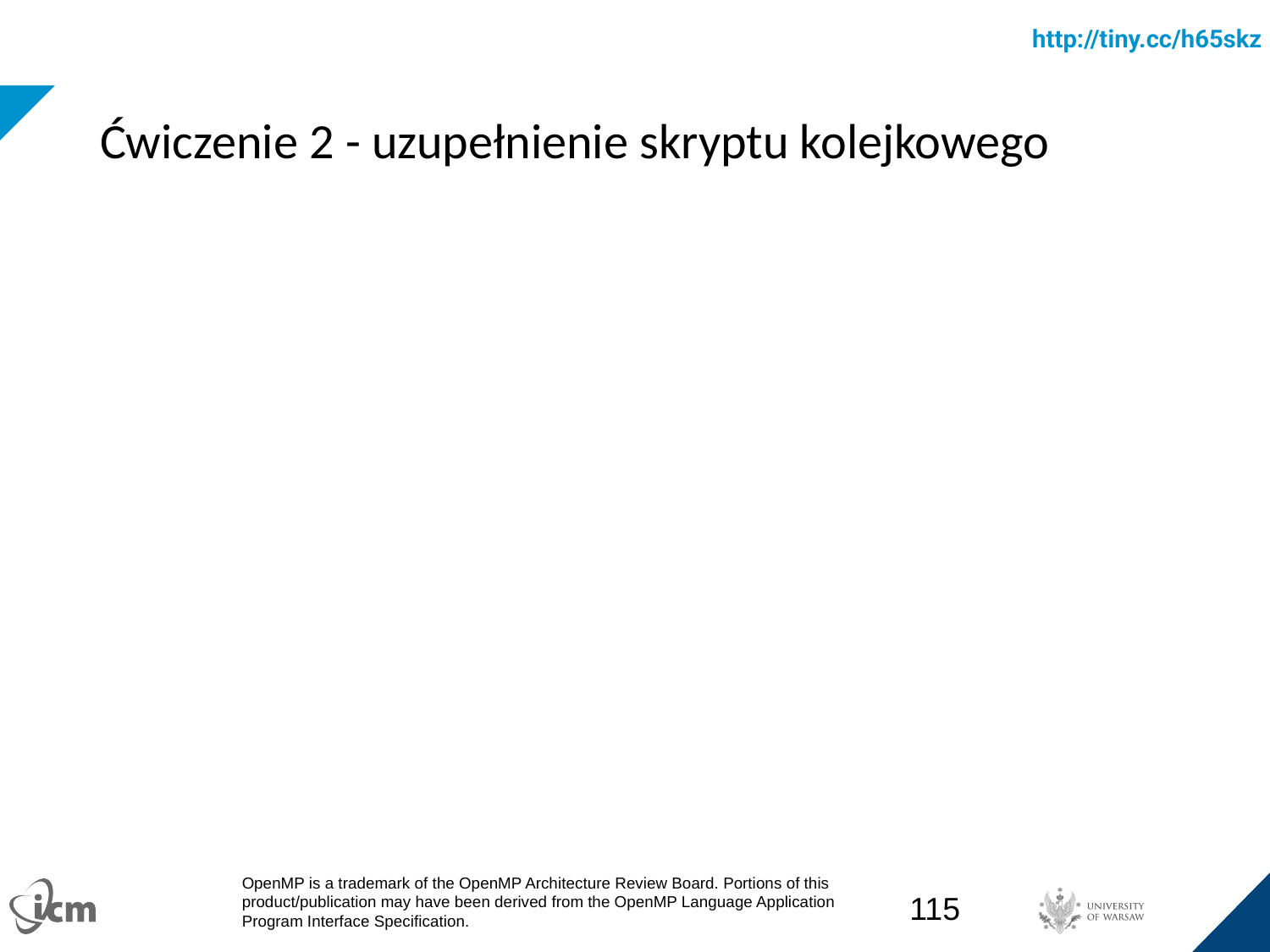

# Ćwiczenie 2 - uzupełnienie skryptu kolejkowego

115